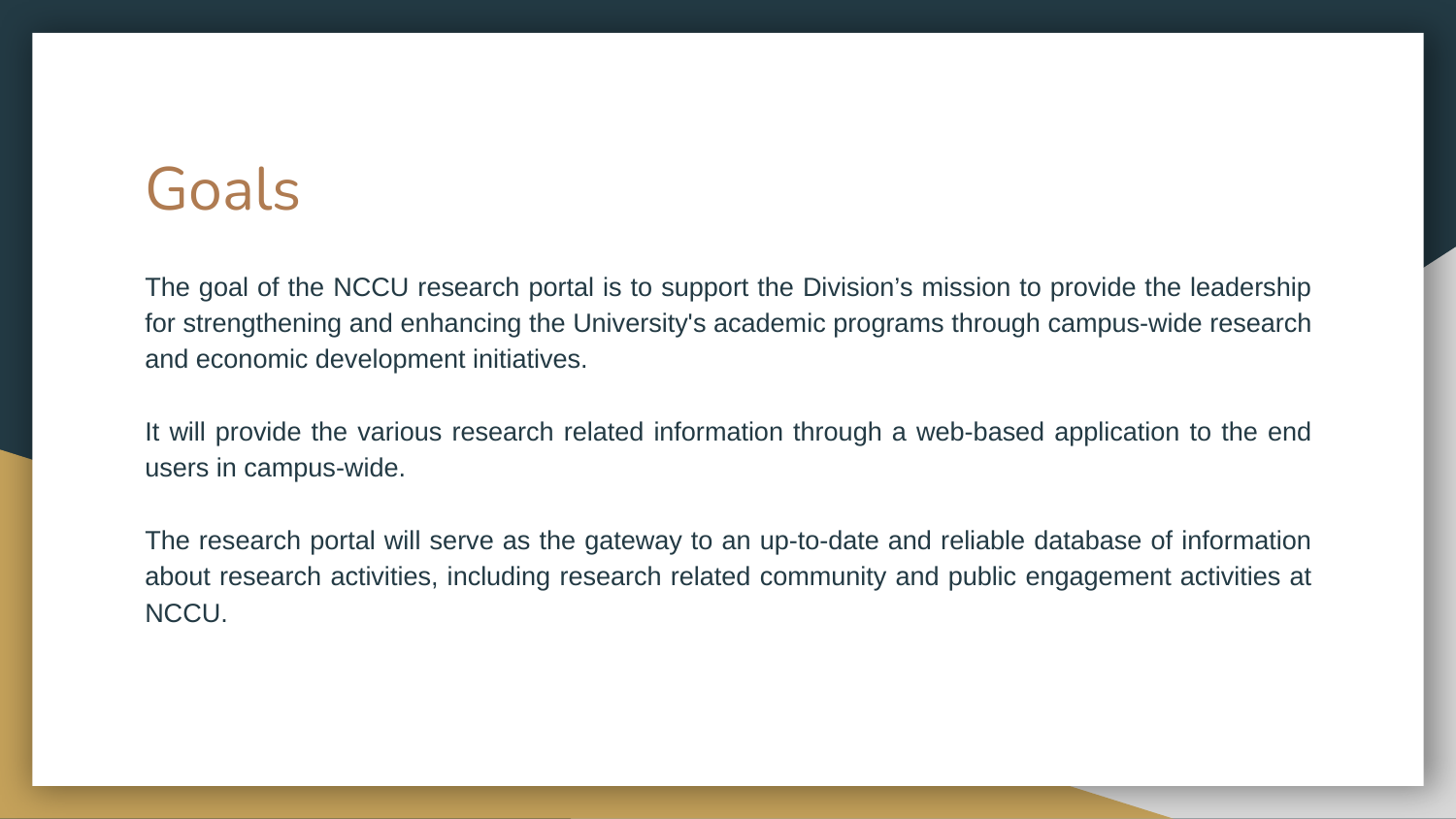

# Goals
The goal of the NCCU research portal is to support the Division’s mission to provide the leadership for strengthening and enhancing the University's academic programs through campus-wide research and economic development initiatives.

It will provide the various research related information through a web-based application to the end users in campus-wide.

The research portal will serve as the gateway to an up-to-date and reliable database of information about research activities, including research related community and public engagement activities at NCCU.